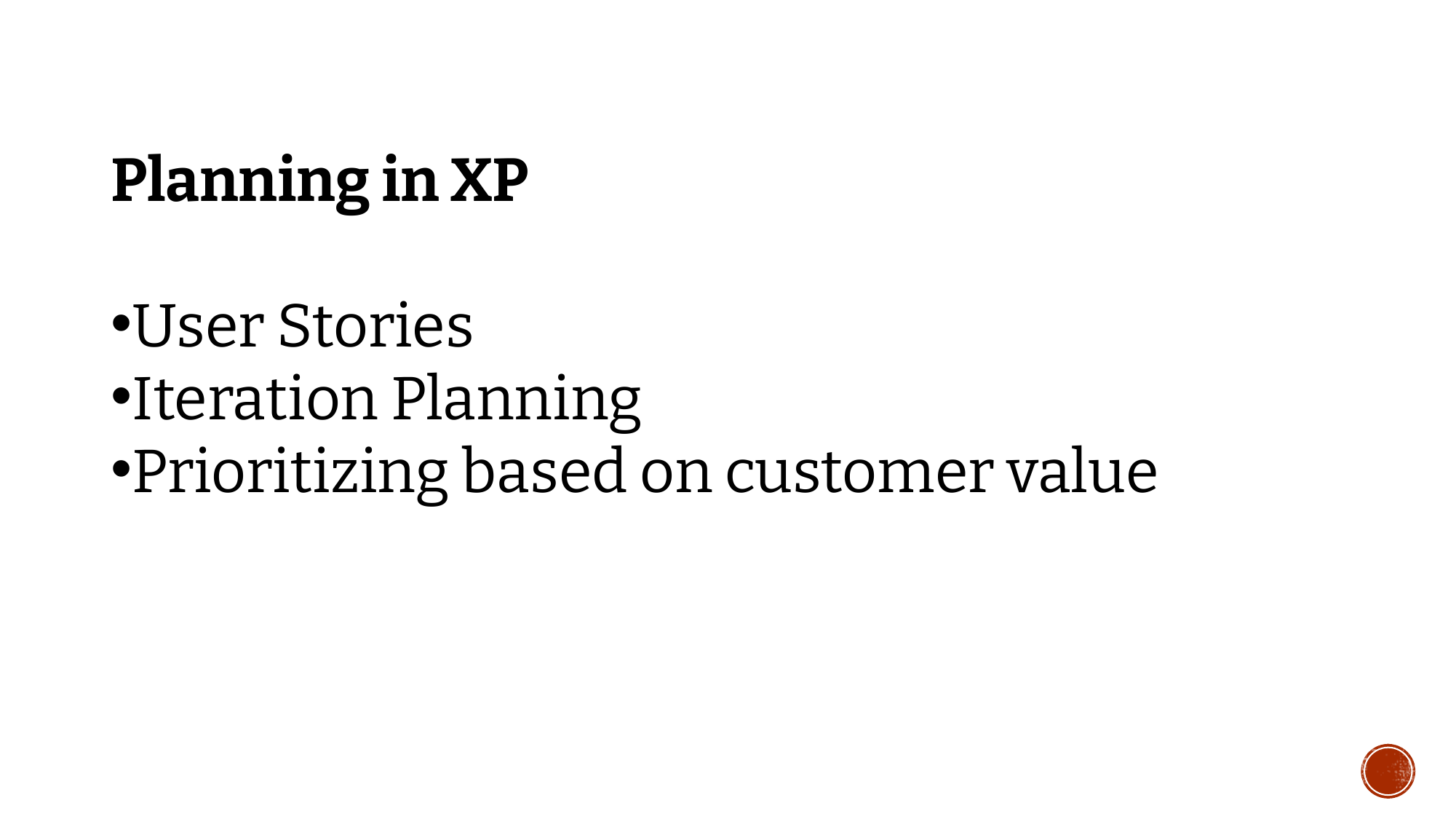

Planning in XP

User Stories
Iteration Planning
Prioritizing based on customer value